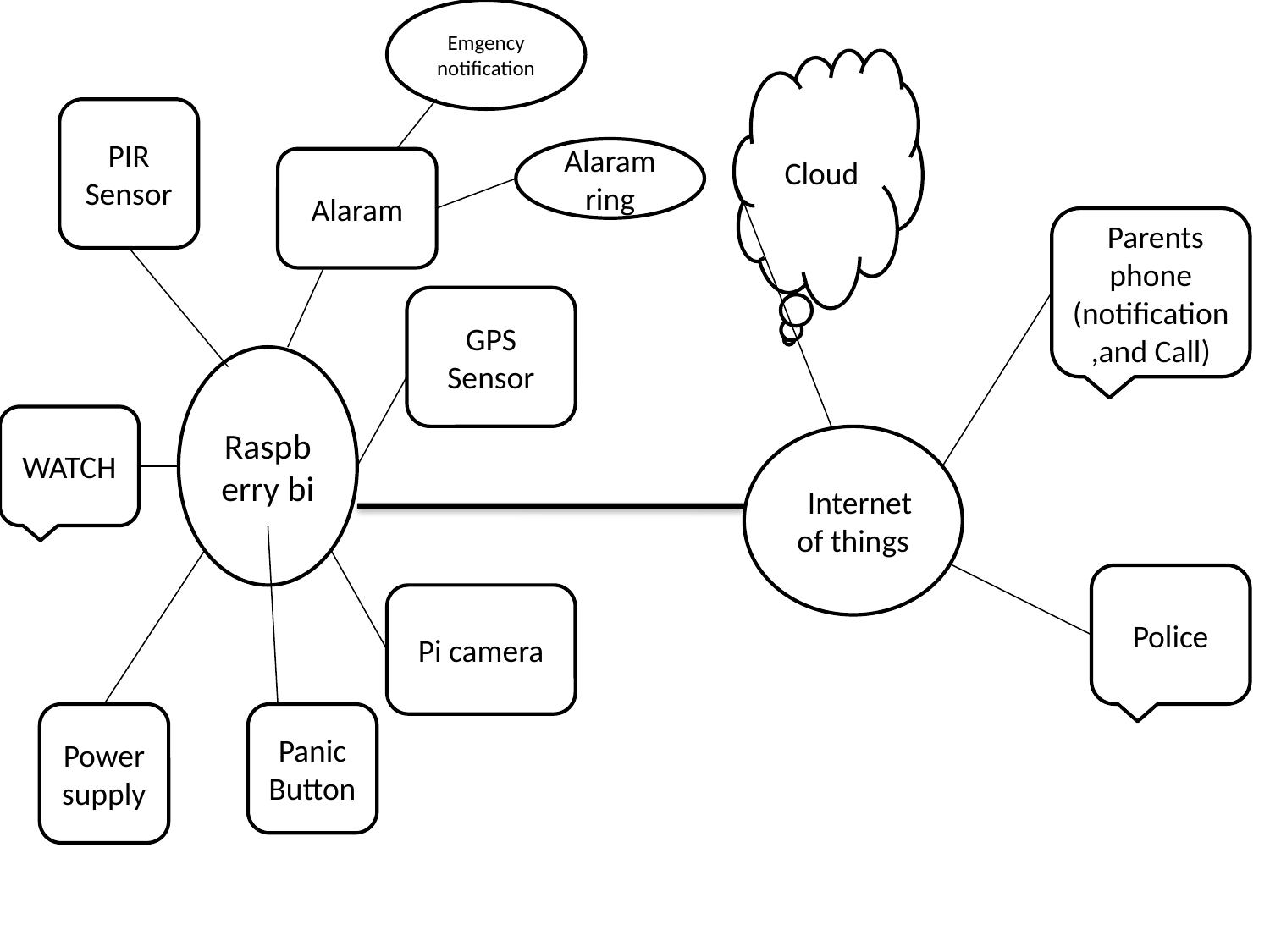

Emgency notification
Cloud
PIR Sensor
Alaram ring
Alaram
pParents  phone
(notification,and Call)
GPS Sensor
Raspberry bi
WATCH
cInternet of things
Police
Pi camera
Panic Button
Power supply